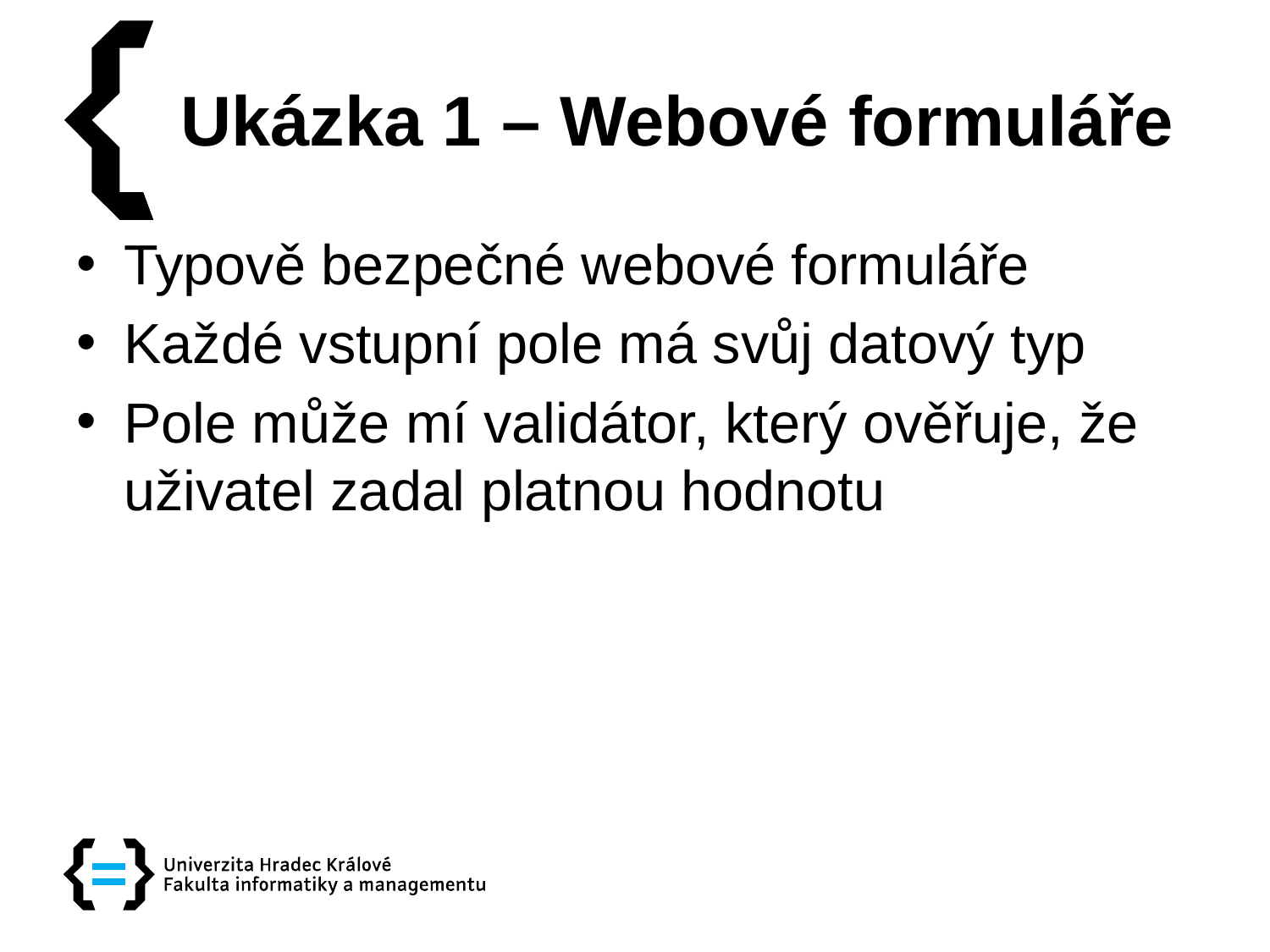

# Ukázka 1 – Webové formuláře
Typově bezpečné webové formuláře
Každé vstupní pole má svůj datový typ
Pole může mí validátor, který ověřuje, že uživatel zadal platnou hodnotu